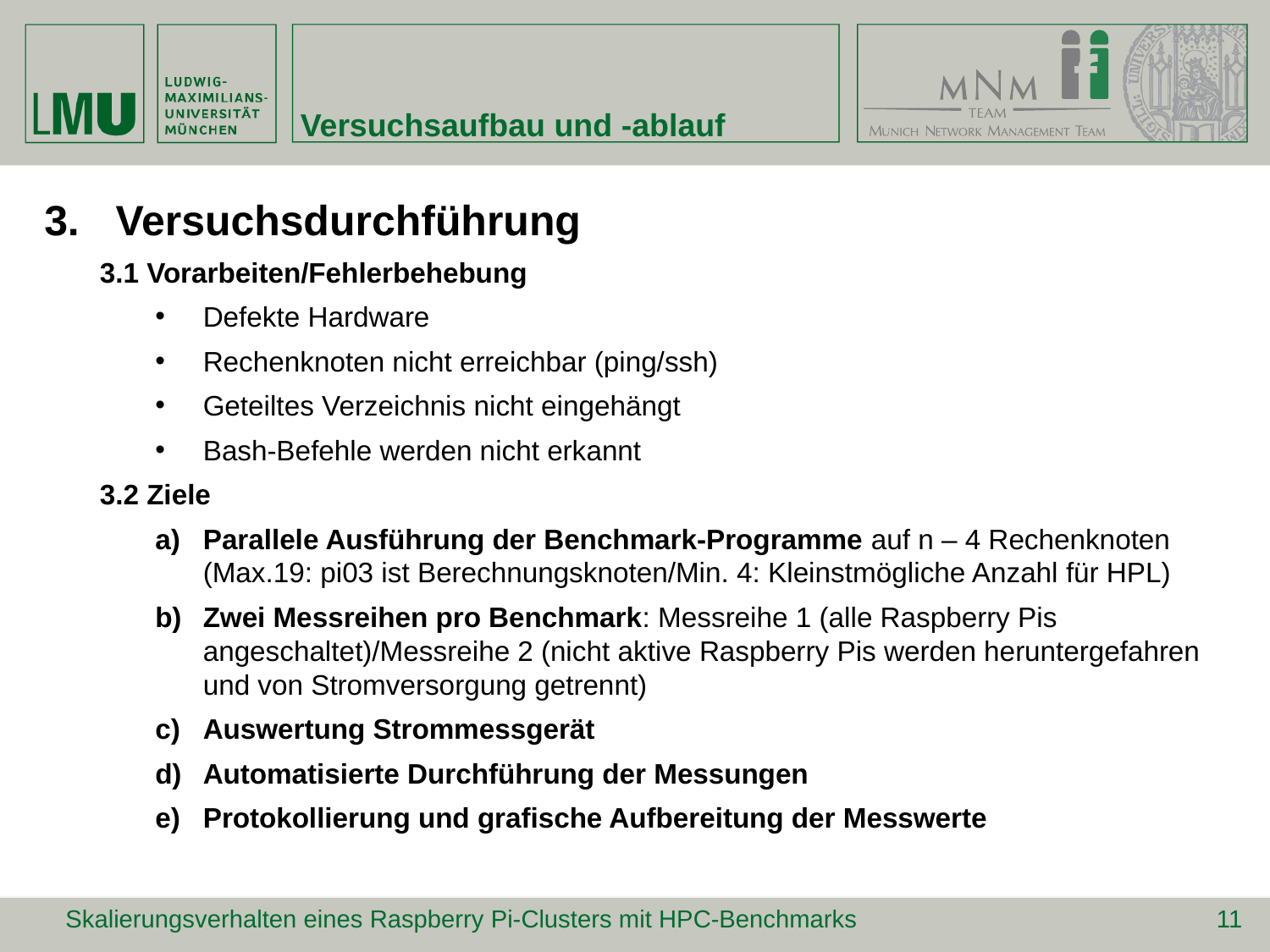

# Versuchsaufbau und -ablauf
Versuchsdurchführung
3.1 Vorarbeiten/Fehlerbehebung
Defekte Hardware
Rechenknoten nicht erreichbar (ping/ssh)
Geteiltes Verzeichnis nicht eingehängt
Bash-Befehle werden nicht erkannt
3.2 Ziele
Parallele Ausführung der Benchmark-Programme auf n – 4 Rechenknoten (Max.19: pi03 ist Berechnungsknoten/Min. 4: Kleinstmögliche Anzahl für HPL)
Zwei Messreihen pro Benchmark: Messreihe 1 (alle Raspberry Pis angeschaltet)/Messreihe 2 (nicht aktive Raspberry Pis werden heruntergefahren und von Stromversorgung getrennt)
Auswertung Strommessgerät
Automatisierte Durchführung der Messungen
Protokollierung und grafische Aufbereitung der Messwerte
Skalierungsverhalten eines Raspberry Pi-Clusters mit HPC-Benchmarks
11